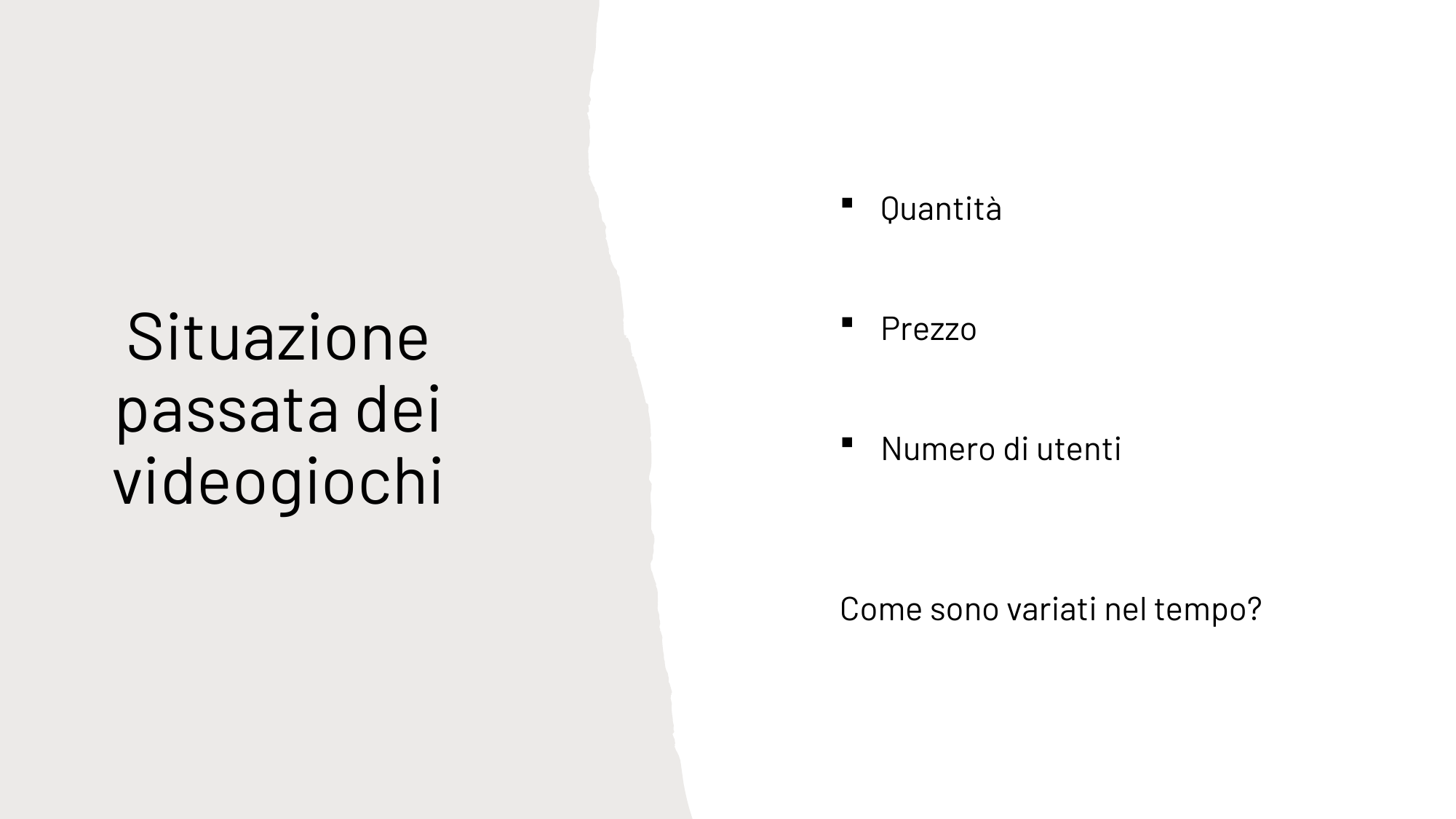

Quantità
Prezzo
Numero di utenti

Come sono variati nel tempo?
# Situazione passata dei videogiochi